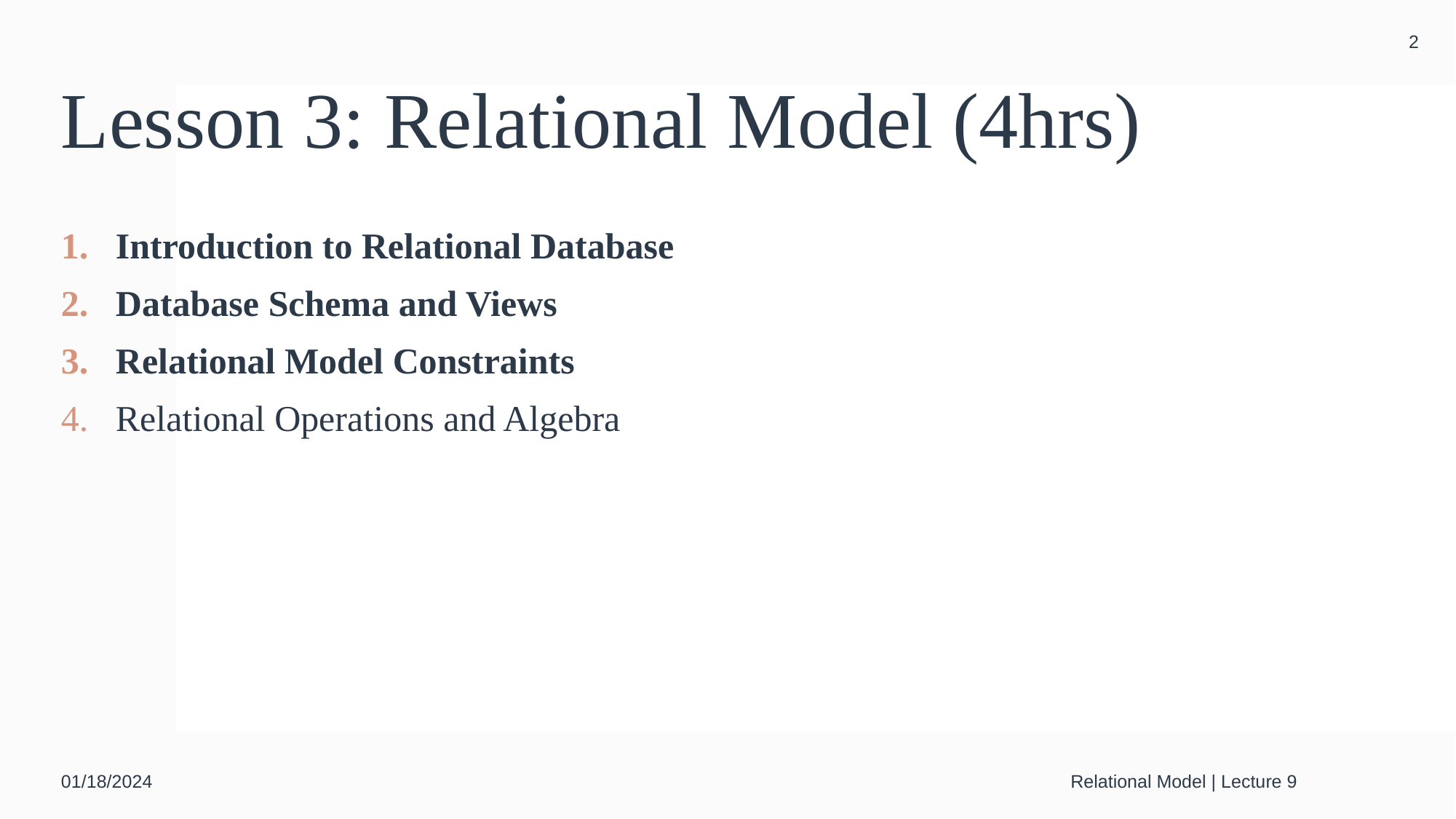

2
# Lesson 3: Relational Model (4hrs)
Introduction to Relational Database
Database Schema and Views
Relational Model Constraints
Relational Operations and Algebra
01/18/2024
Relational Model | Lecture 9